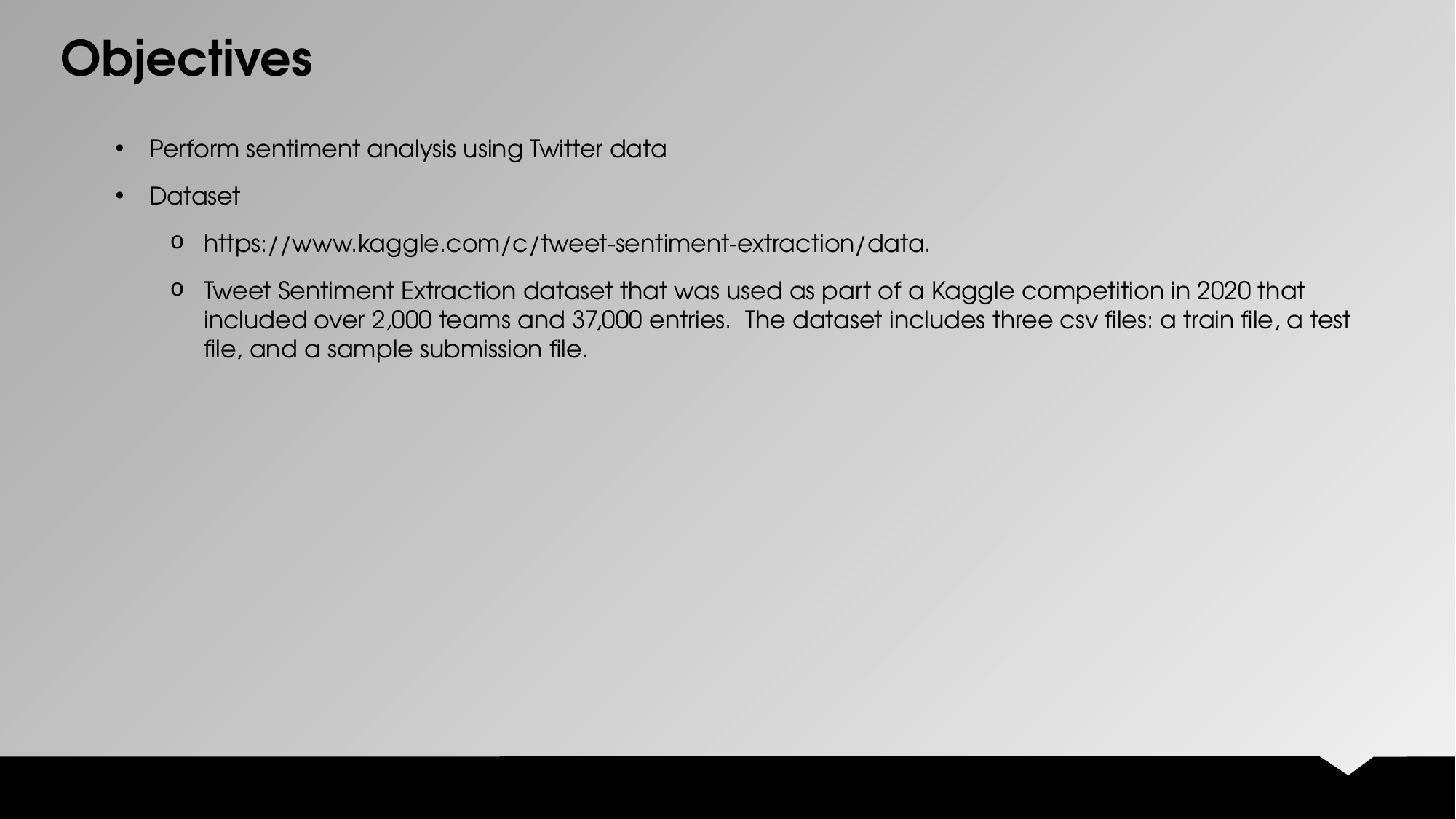

Objectives

Perform sentiment analysis using Twitter data
Dataset
https://www.kaggle.com/c/tweet-sentiment-extraction/data.
Tweet Sentiment Extraction dataset that was used as part of a Kaggle competition in 2020 that included over 2,000 teams and 37,000 entries.  The dataset includes three csv files: a train file, a test file, and a sample submission file.